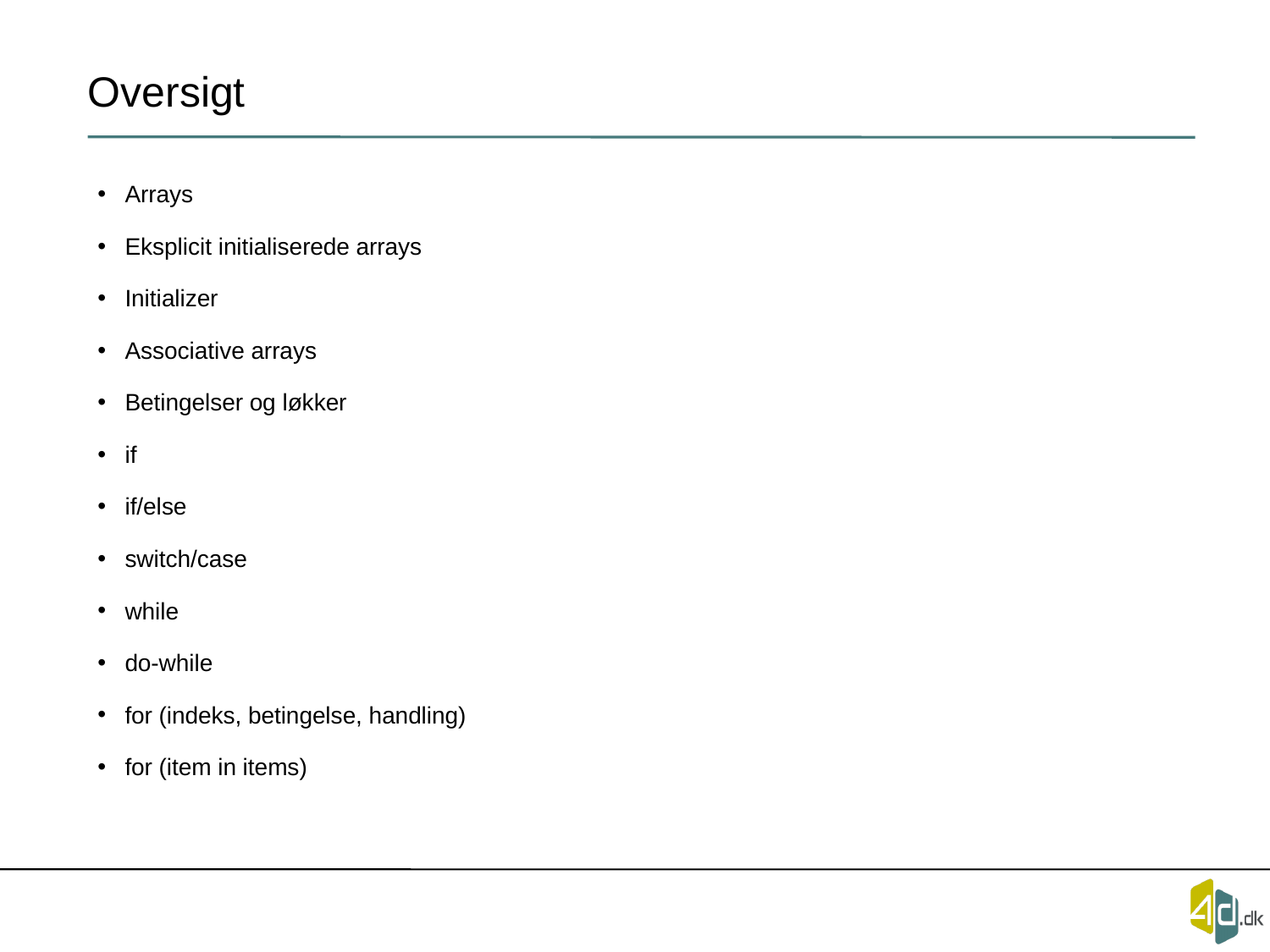

# Oversigt
Arrays
Eksplicit initialiserede arrays
Initializer
Associative arrays
Betingelser og løkker
if
if/else
switch/case
while
do-while
for (indeks, betingelse, handling)
for (item in items)